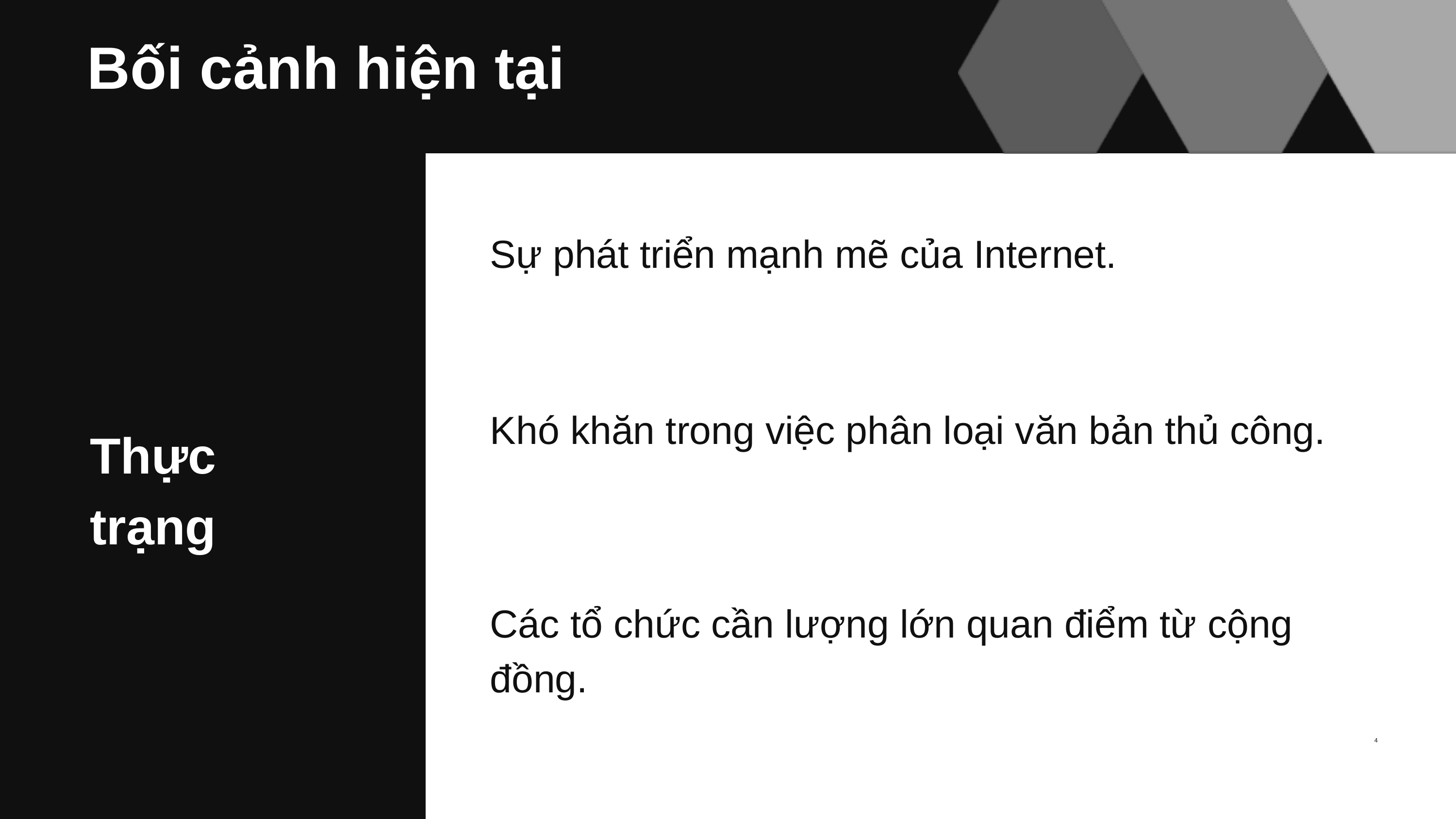

Bối cảnh hiện tại

Sự phát triển mạnh mẽ của Internet.
Khó khăn trong việc phân loại văn bản thủ công.
Thực trạng
Các tổ chức cần lượng lớn quan điểm từ cộng đồng.
4